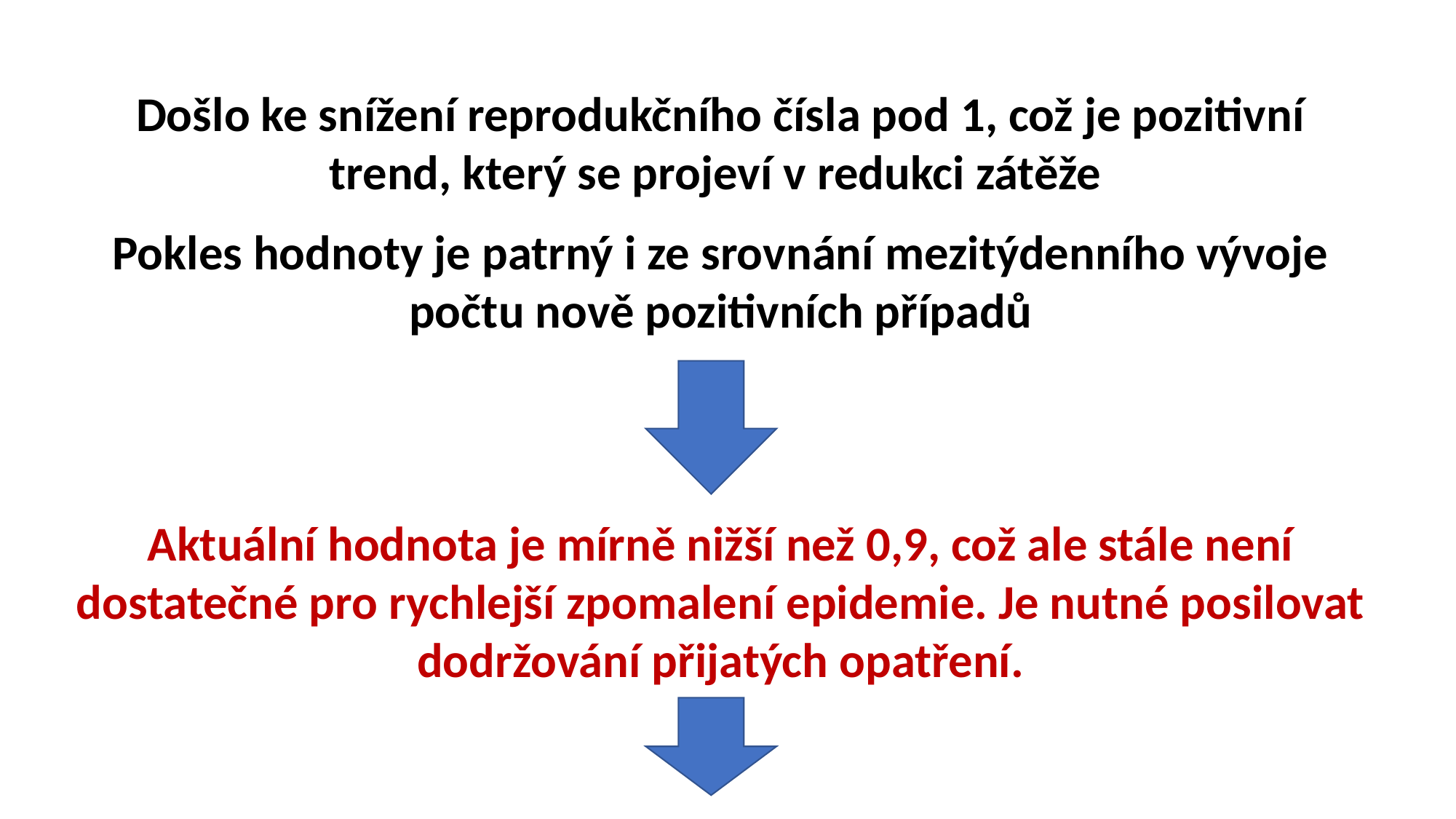

Došlo ke snížení reprodukčního čísla pod 1, což je pozitivní trend, který se projeví v redukci zátěže
Pokles hodnoty je patrný i ze srovnání mezitýdenního vývoje počtu nově pozitivních případů

Aktuální hodnota je mírně nižší než 0,9, což ale stále není dostatečné pro rychlejší zpomalení epidemie. Je nutné posilovat dodržování přijatých opatření.